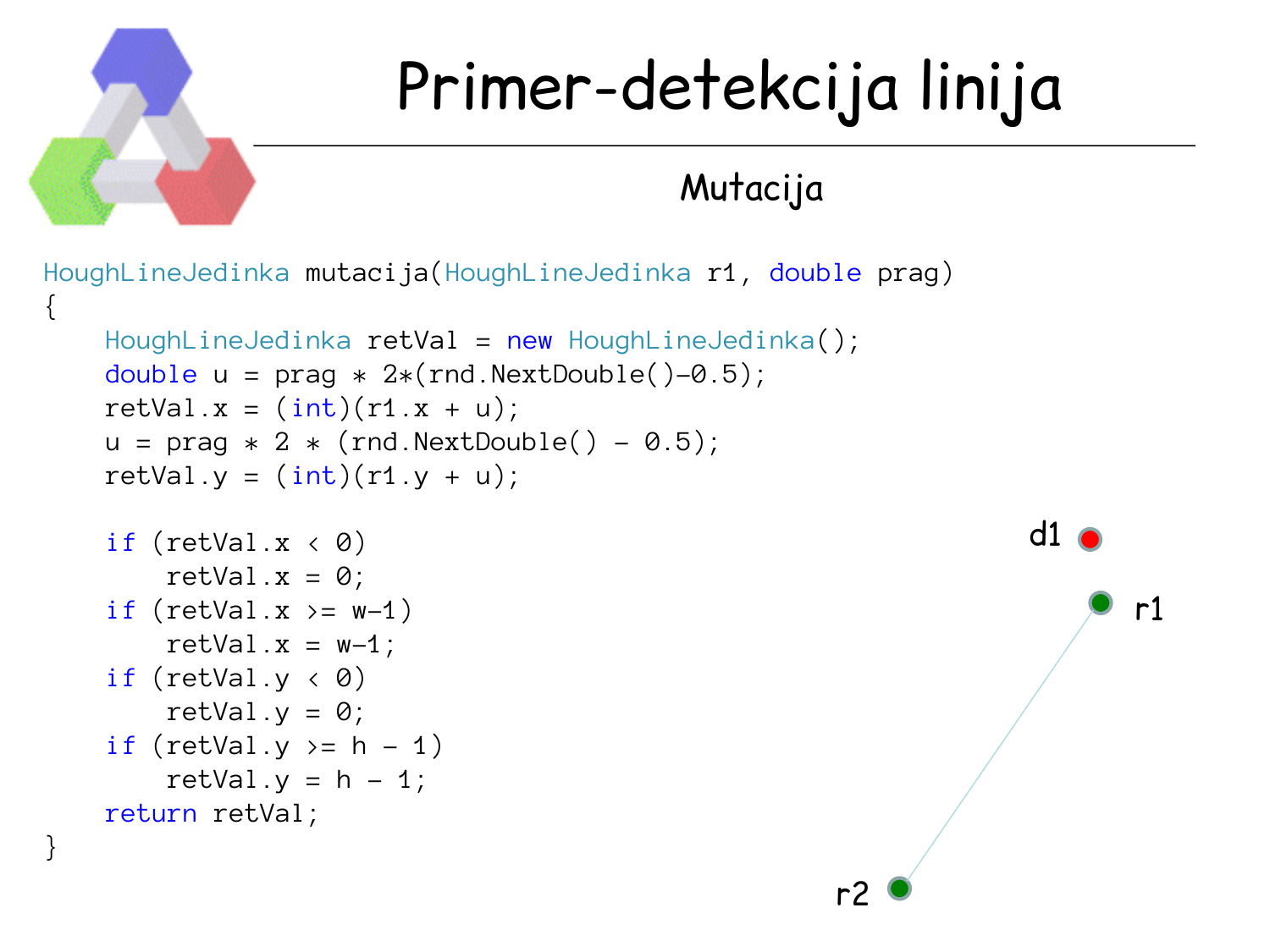

# Primer-detekcija linija
Mutacija
HoughLineJedinka mutacija(HoughLineJedinka r1, double prag)
{
    HoughLineJedinka retVal = new HoughLineJedinka();
    double u = prag * 2*(rnd.NextDouble()-0.5);
    retVal.x = (int)(r1.x + u);
    u = prag * 2 * (rnd.NextDouble() - 0.5);
    retVal.y = (int)(r1.y + u);

    if (retVal.x < 0)
        retVal.x = 0;
    if (retVal.x >= w-1)
        retVal.x = w-1;
    if (retVal.y < 0)
        retVal.y = 0;
    if (retVal.y >= h - 1)
        retVal.y = h - 1;
    return retVal;
}
d1

r1

r2